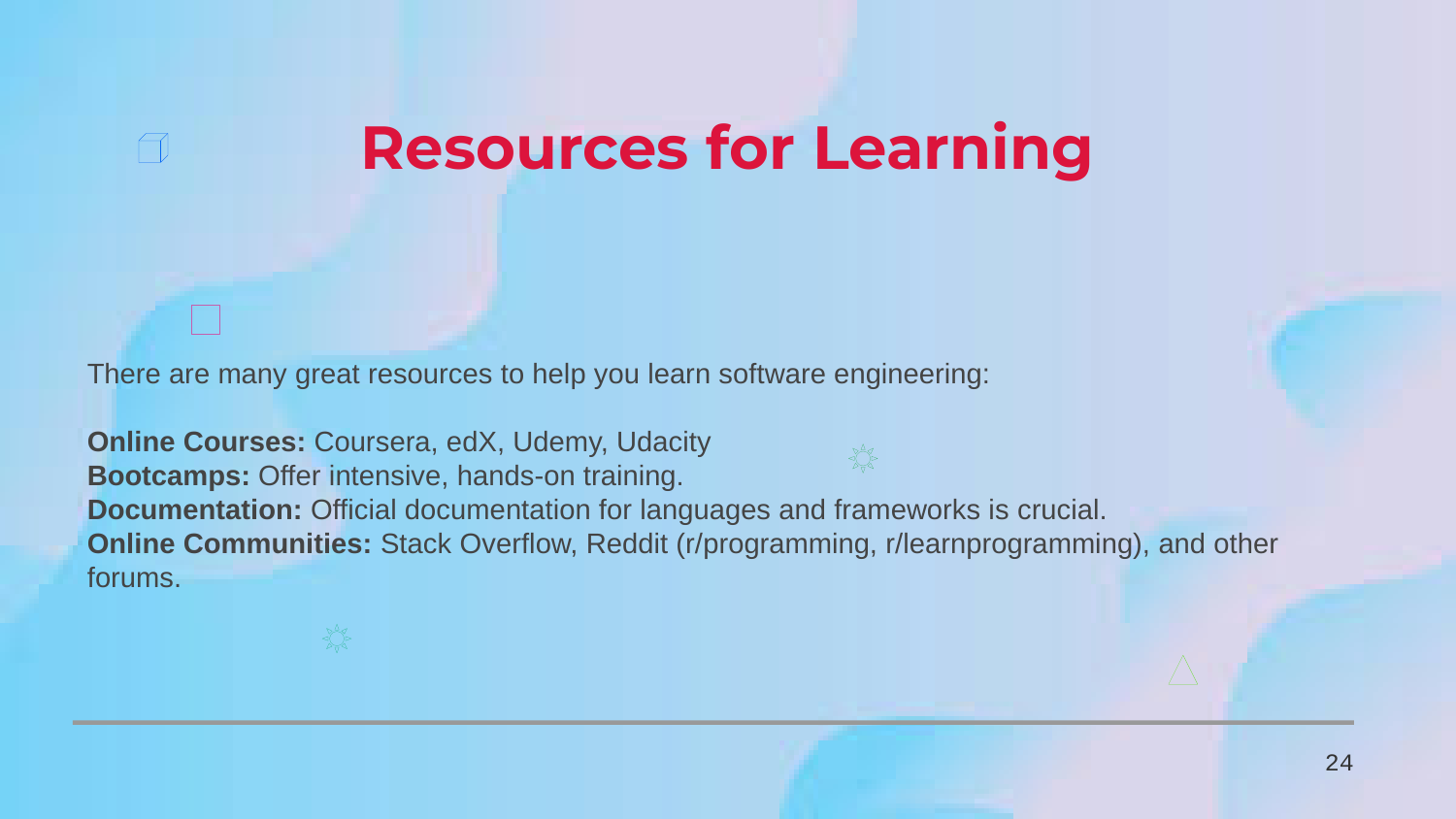

Resources for Learning

There are many great resources to help you learn software engineering:

Online Courses: Coursera, edX, Udemy, Udacity
Bootcamps: Offer intensive, hands-on training.
Documentation: Official documentation for languages and frameworks is crucial.
Online Communities: Stack Overflow, Reddit (r/programming, r/learnprogramming), and other forums.

24